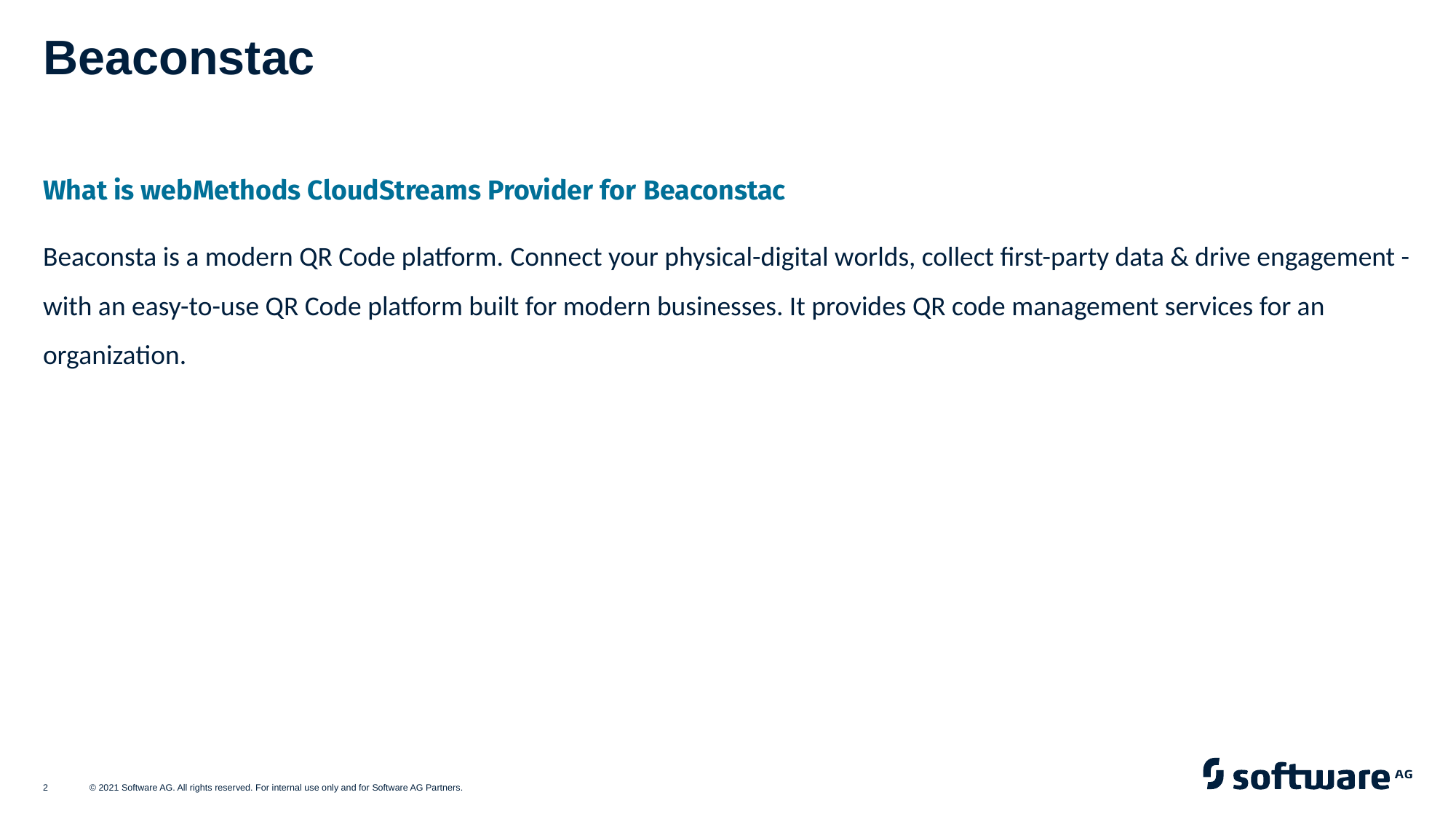

# Beaconstac

What is webMethods CloudStreams Provider for Beaconstac
Beaconsta is a modern QR Code platform. Connect your physical-digital worlds, collect first-party data & drive engagement - with an easy-to-use QR Code platform built for modern businesses. It provides QR code management services for an organization.
2
© 2021 Software AG. All rights reserved. For internal use only and for Software AG Partners.